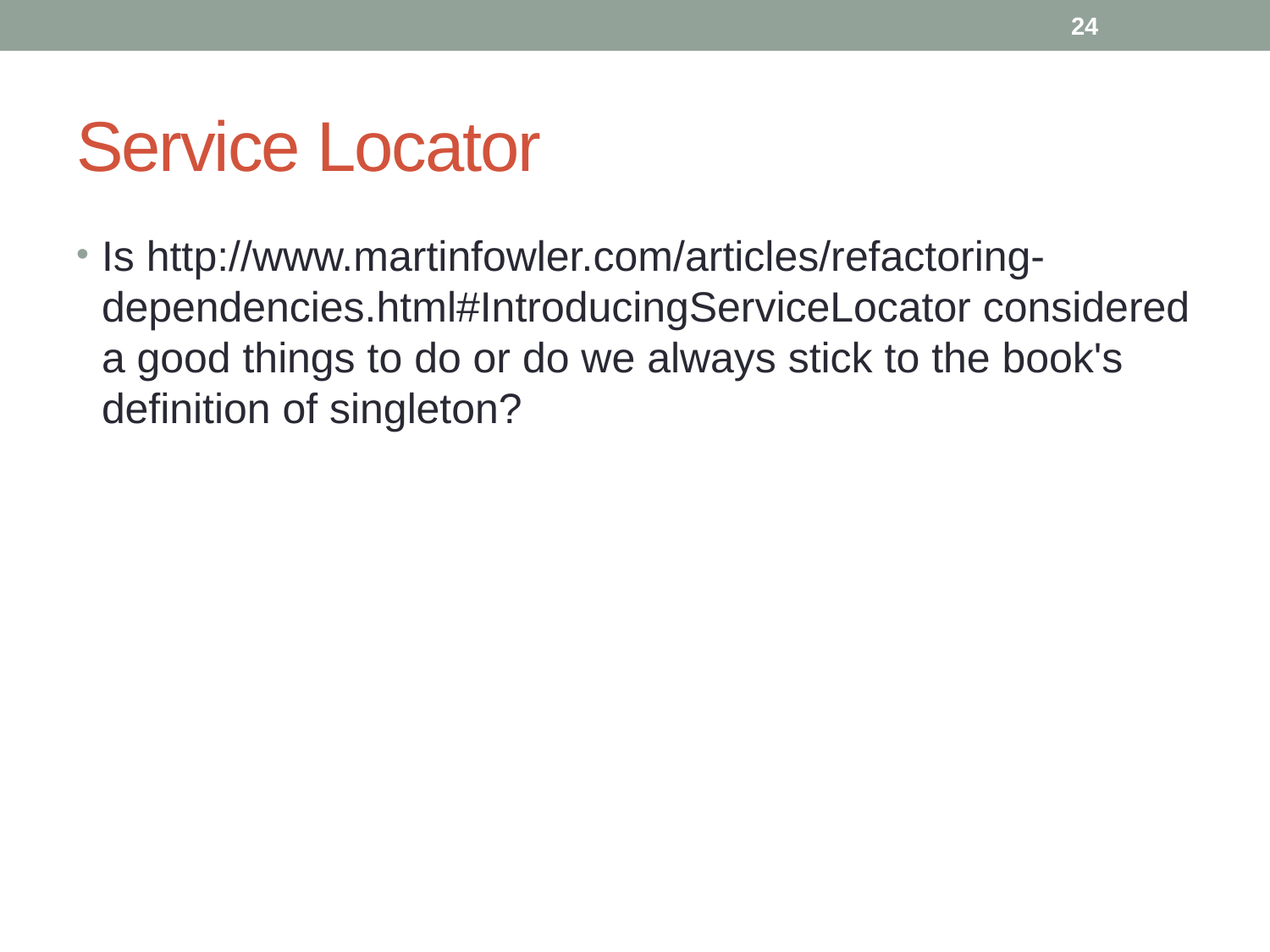

24
# Service Locator
Is http://www.martinfowler.com/articles/refactoring-dependencies.html#IntroducingServiceLocator considered a good things to do or do we always stick to the book's definition of singleton?